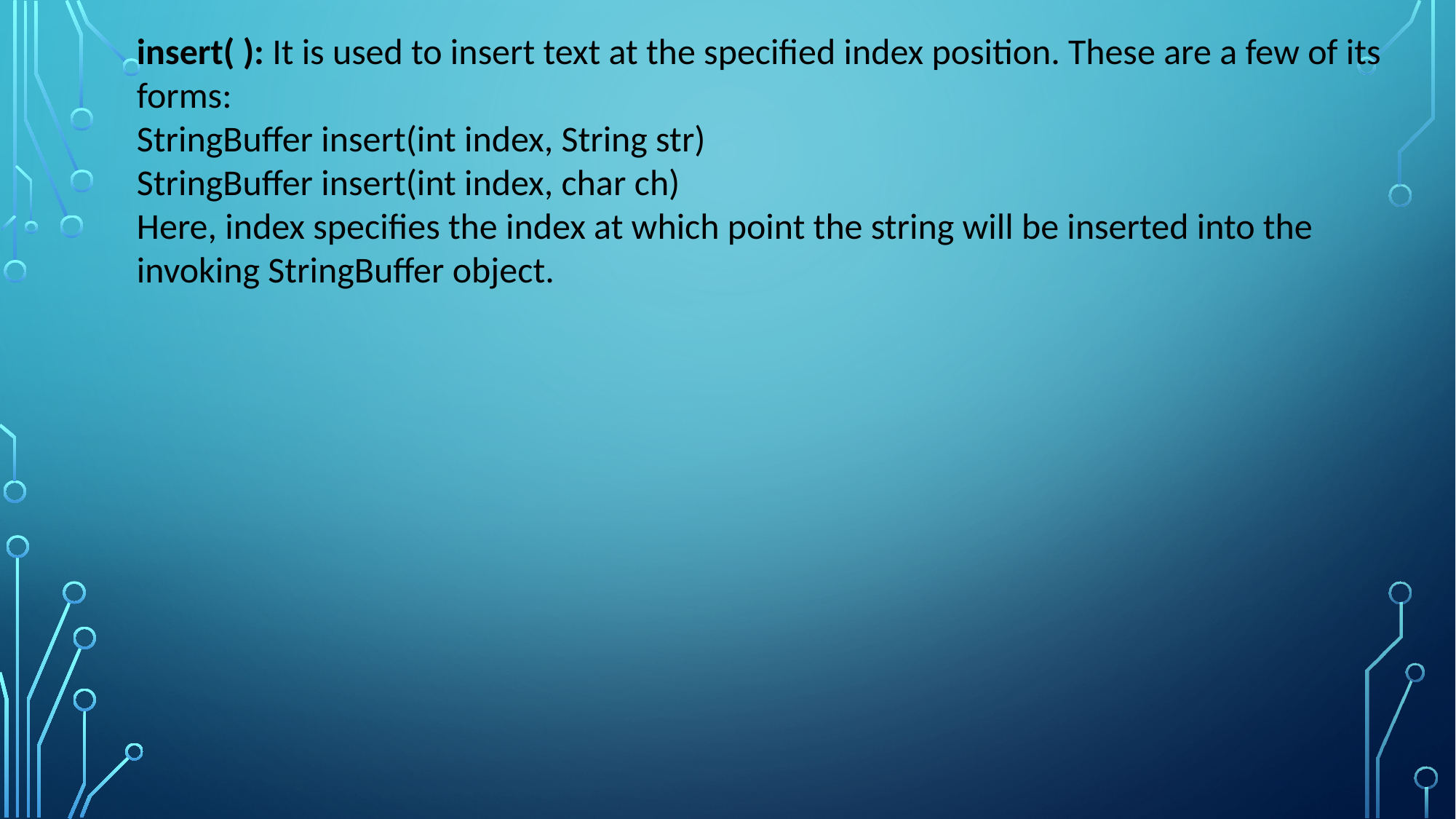

insert( ): It is used to insert text at the specified index position. These are a few of its forms:
StringBuffer insert(int index, String str)
StringBuffer insert(int index, char ch)
Here, index specifies the index at which point the string will be inserted into the invoking StringBuffer object.